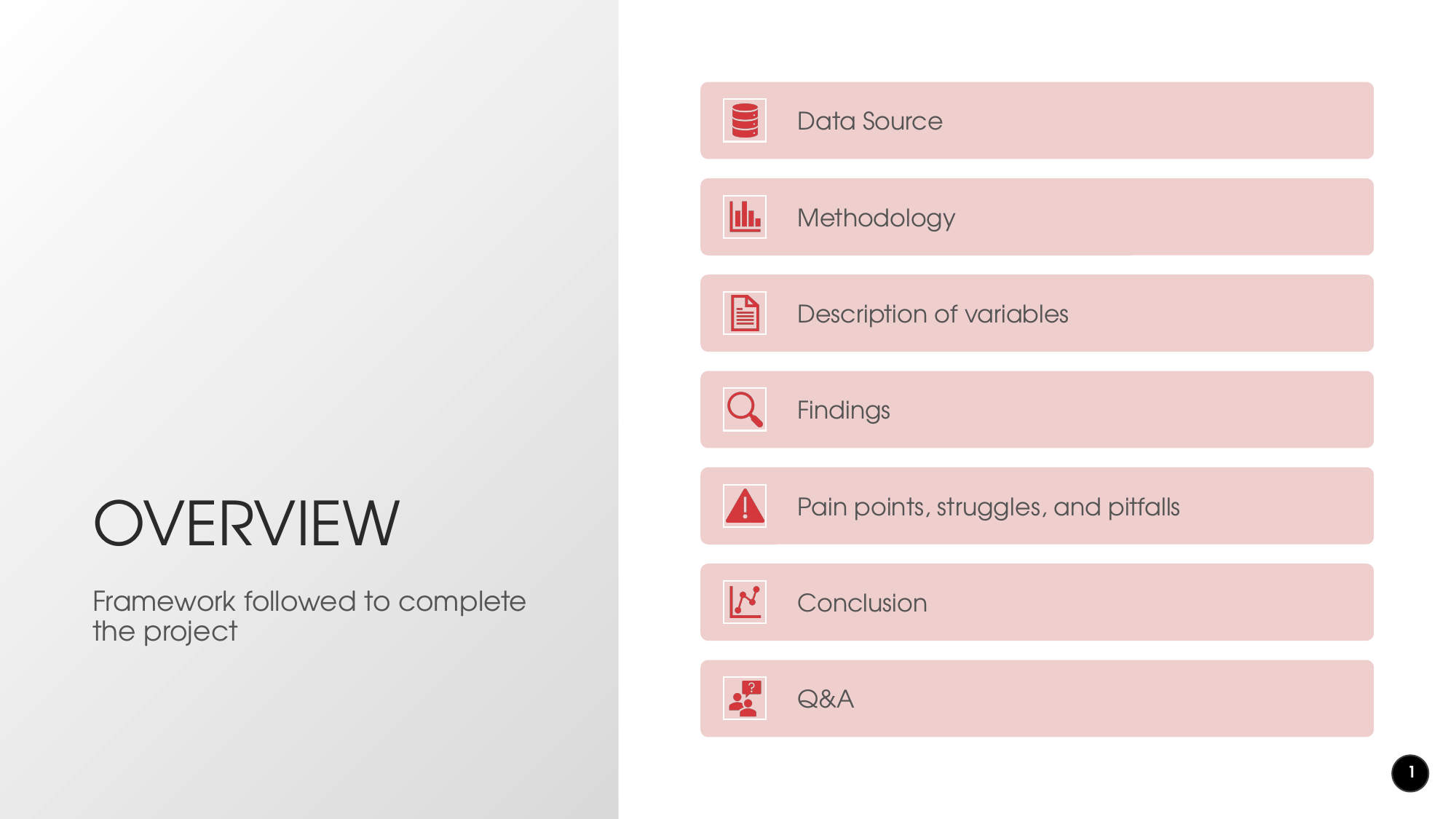

# Overview
Data Source
Methodology
Description of variables
Findings
Pain points, struggles, and pitfalls
Conclusion
Q&A
Framework followed to complete the project

1